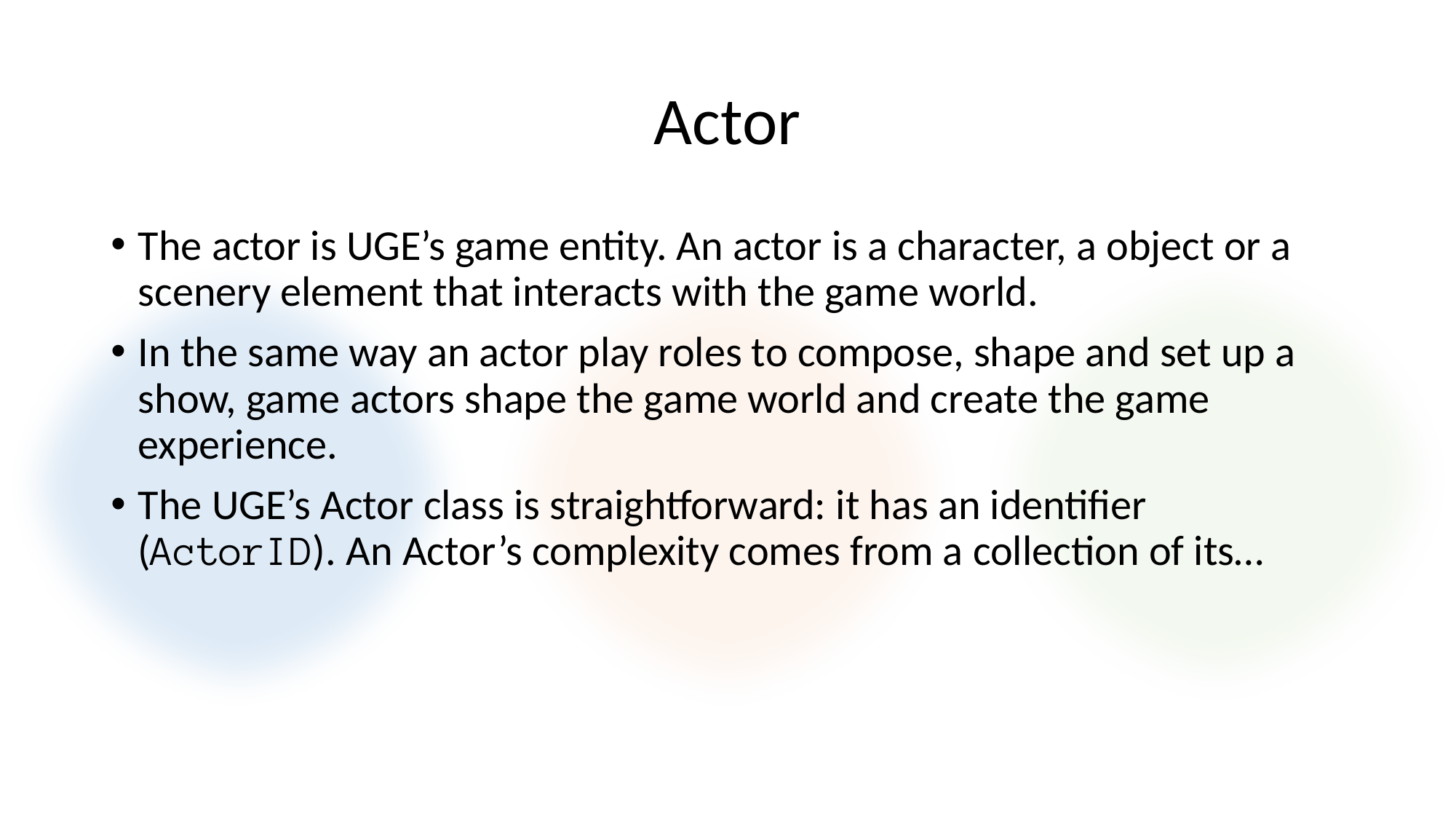

# Actor
The actor is UGE’s game entity. An actor is a character, a object or a scenery element that interacts with the game world.
In the same way an actor play roles to compose, shape and set up a show, game actors shape the game world and create the game experience.
The UGE’s Actor class is straightforward: it has an identifier (ActorID). An Actor’s complexity comes from a collection of its…